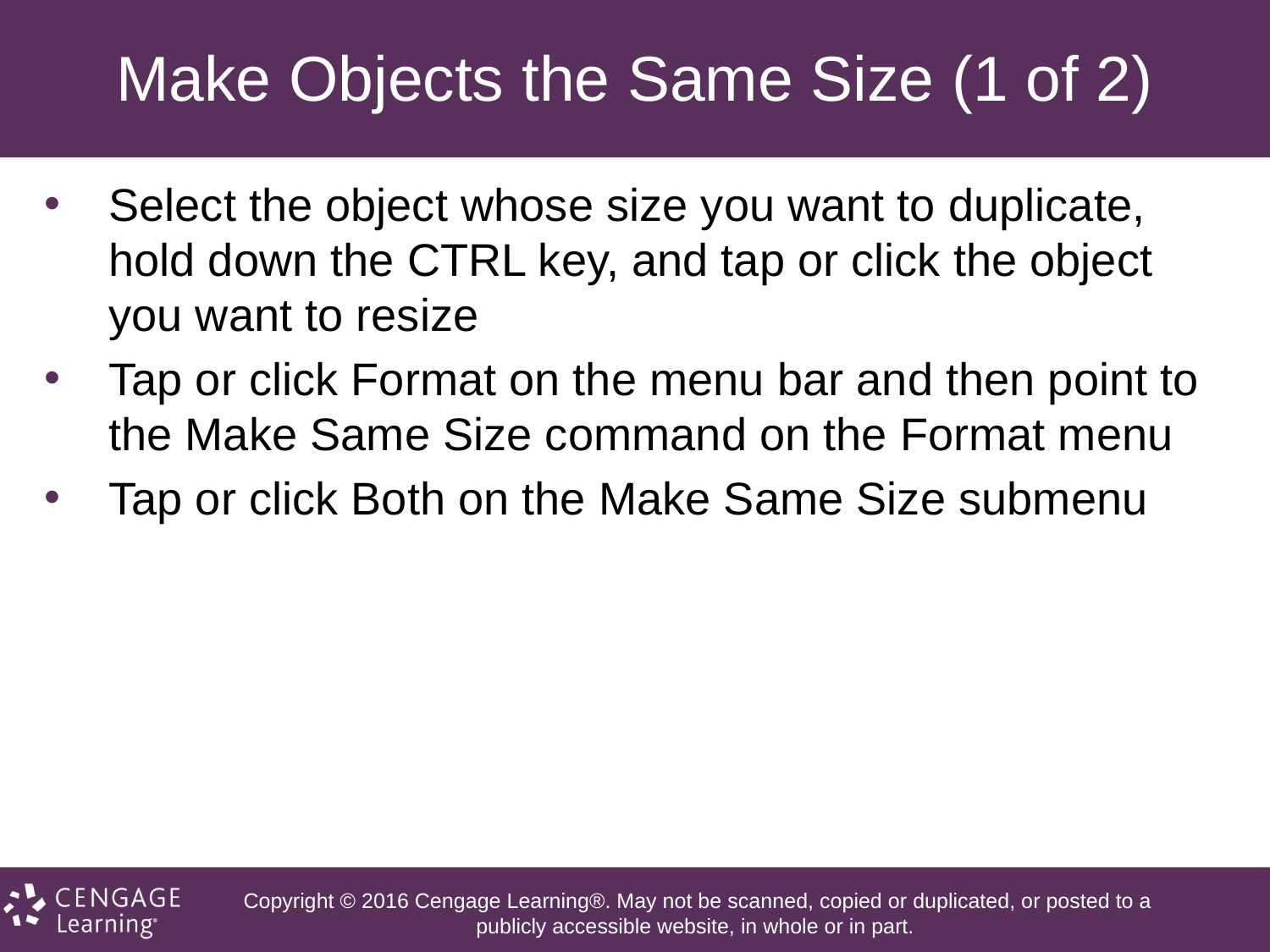

# Make Objects the Same Size (1 of 2)
Select the object whose size you want to duplicate, hold down the CTRL key, and tap or click the object you want to resize
Tap or click Format on the menu bar and then point to the Make Same Size command on the Format menu
Tap or click Both on the Make Same Size submenu